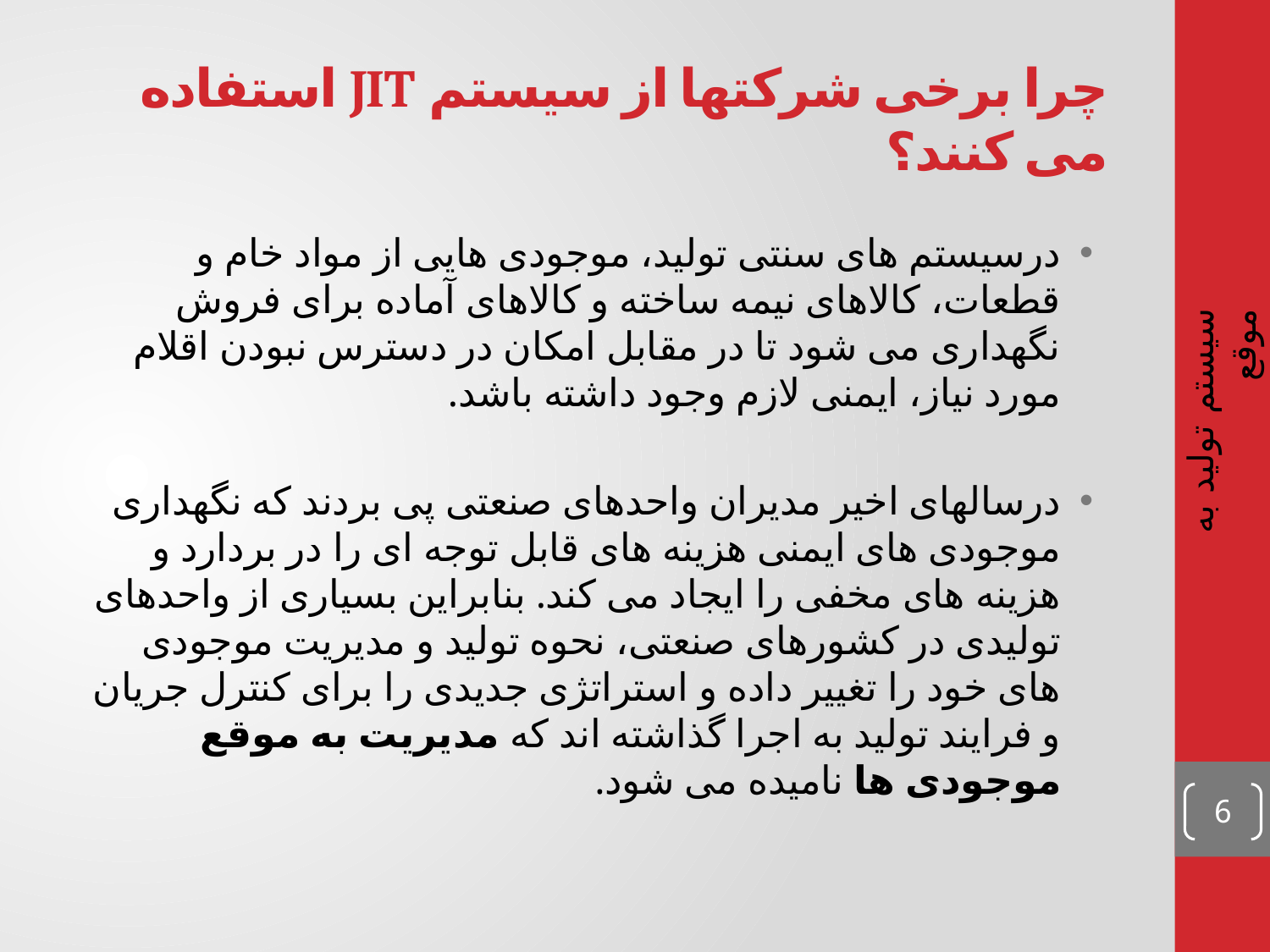

# چرا برخی شرکتها از سیستم JIT استفاده می کنند؟
درسیستم های سنتی تولید، موجودی هایی از مواد خام و قطعات، کالاهای نیمه ساخته و کالاهای آماده برای فروش نگهداری می شود تا در مقابل امکان در دسترس نبودن اقلام مورد نیاز، ایمنی لازم وجود داشته باشد.

درسالهای اخیر مدیران واحدهای صنعتی پی بردند که نگهداری موجودی های ایمنی هزینه های قابل توجه ای را در بردارد و هزینه های مخفی را ایجاد می کند. بنابراین بسیاری از واحدهای تولیدی در کشورهای صنعتی، نحوه تولید و مدیریت موجودی های خود را تغییر داده و استراتژی جدیدی را برای کنترل جریان و فرایند تولید به اجرا گذاشته اند که مدیریت به موقع موجودی ها نامیده می شود.
سیستم تولید به موقع
6